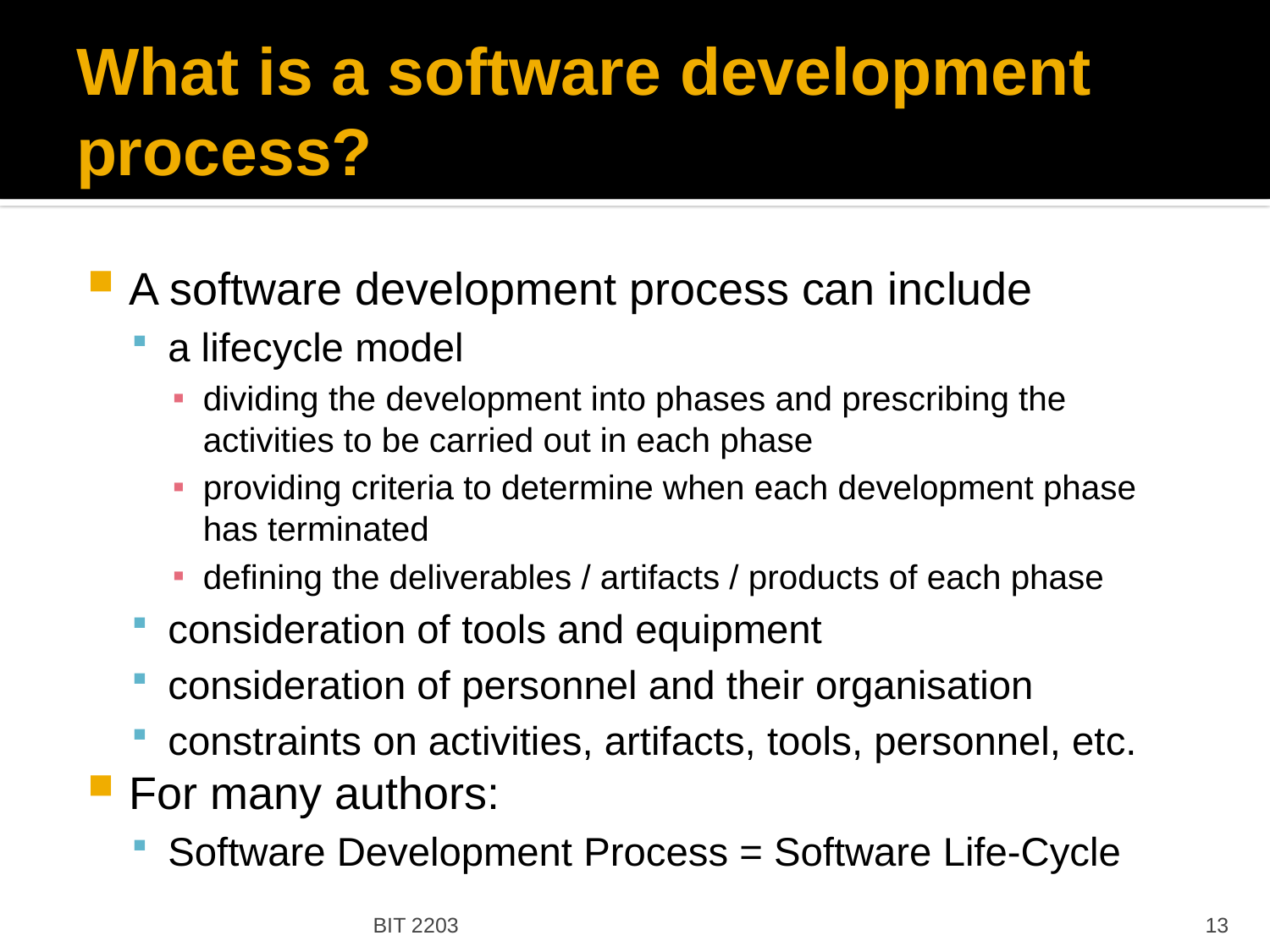

# What is a software development process?
A software development process can include
a lifecycle model
dividing the development into phases and prescribing the activities to be carried out in each phase
providing criteria to determine when each development phase has terminated
defining the deliverables / artifacts / products of each phase
consideration of tools and equipment
consideration of personnel and their organisation
constraints on activities, artifacts, tools, personnel, etc.
For many authors:
Software Development Process = Software Life-Cycle
BIT 2203
13